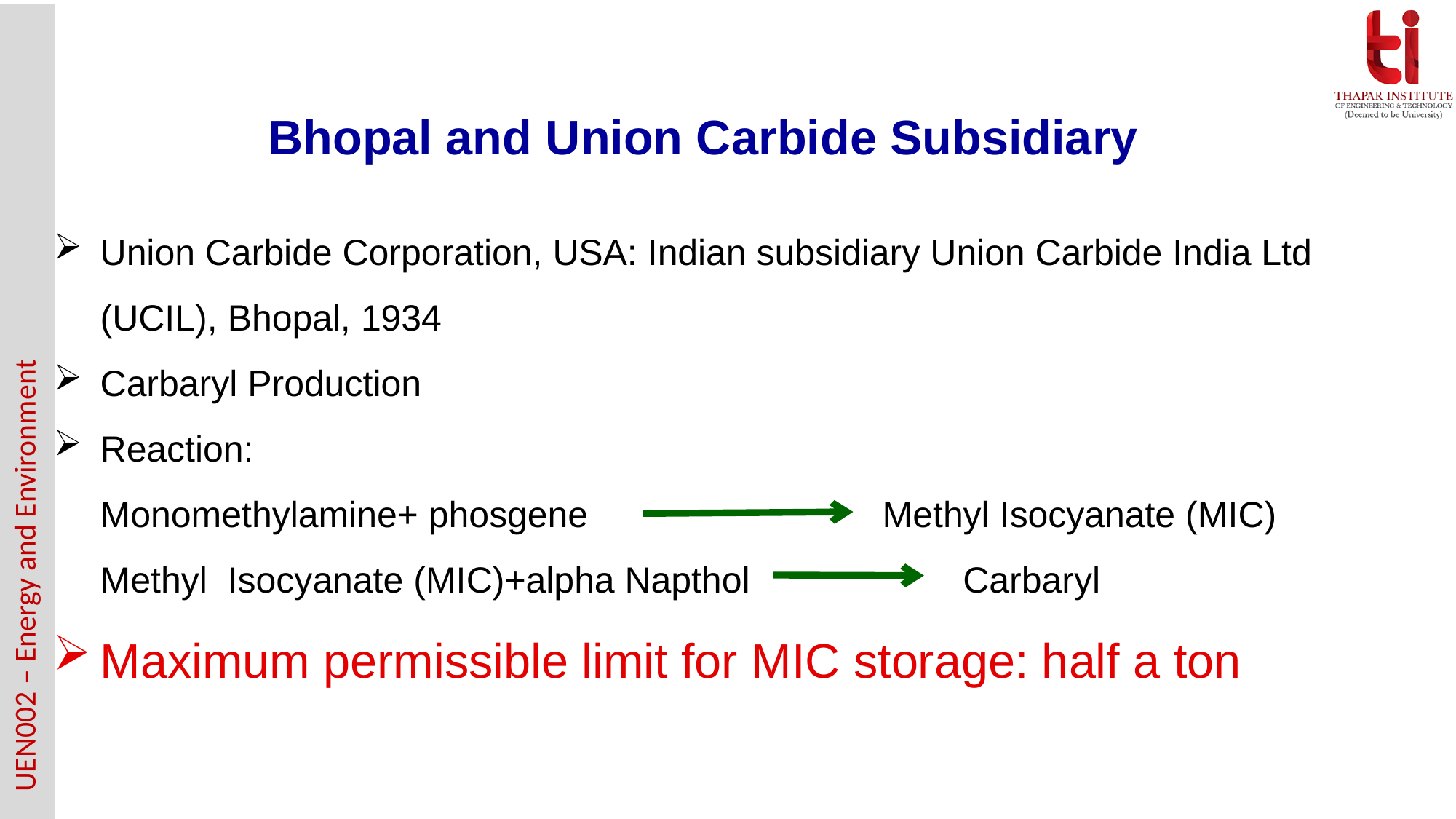

Bhopal and Union Carbide Subsidiary
Union Carbide Corporation, USA: Indian subsidiary Union Carbide India Ltd (UCIL), Bhopal, 1934
Carbaryl Production
Reaction:
	Monomethylamine+ phosgene                             Methyl Isocyanate (MIC)
	Methyl  Isocyanate (MIC)+alpha Napthol                     Carbaryl
Maximum permissible limit for MIC storage: half a ton